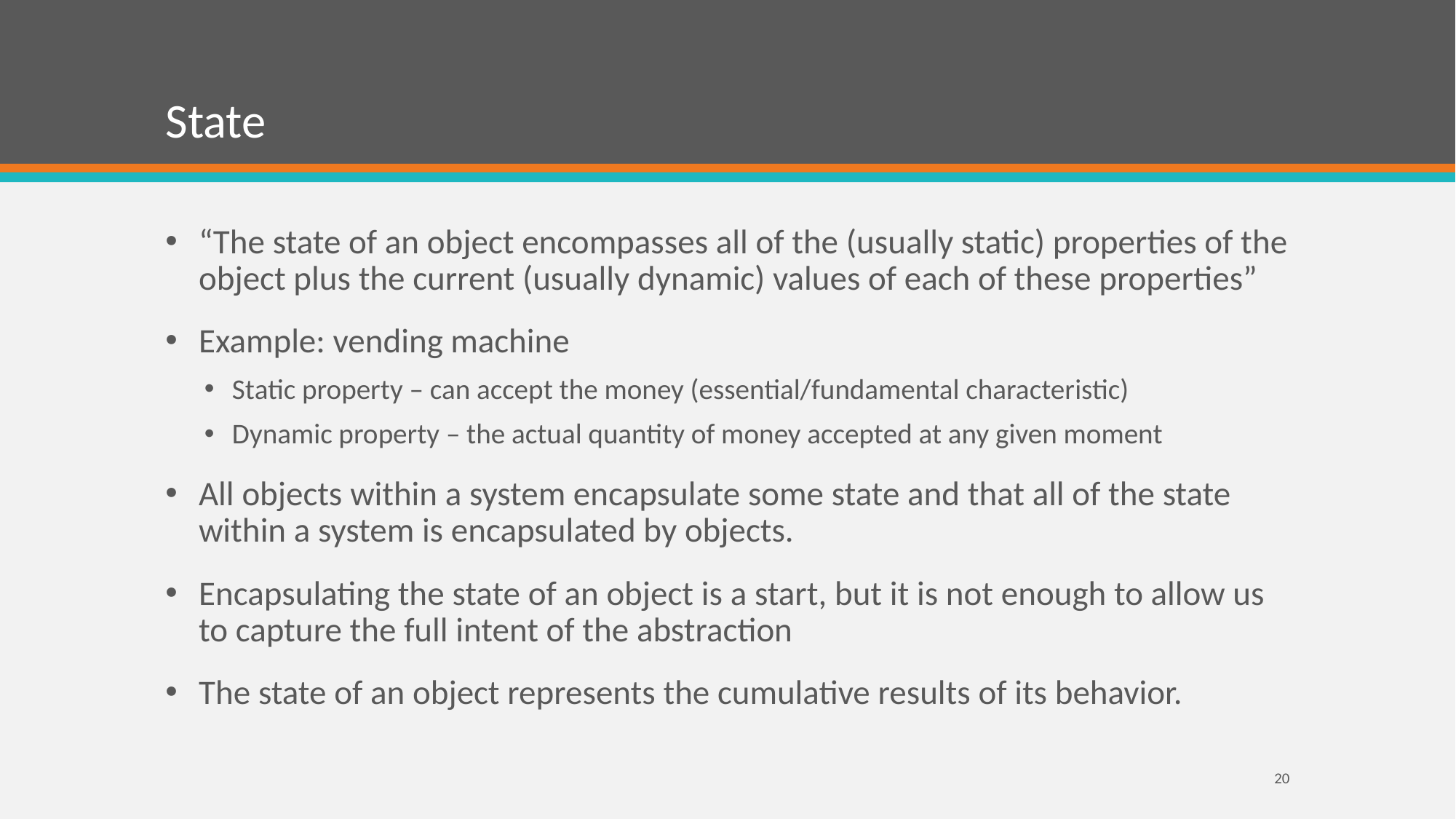

# State
“The state of an object encompasses all of the (usually static) properties of the object plus the current (usually dynamic) values of each of these properties”
Example: vending machine
Static property – can accept the money (essential/fundamental characteristic)
Dynamic property – the actual quantity of money accepted at any given moment
All objects within a system encapsulate some state and that all of the state within a system is encapsulated by objects.
Encapsulating the state of an object is a start, but it is not enough to allow us to capture the full intent of the abstraction
The state of an object represents the cumulative results of its behavior.
20